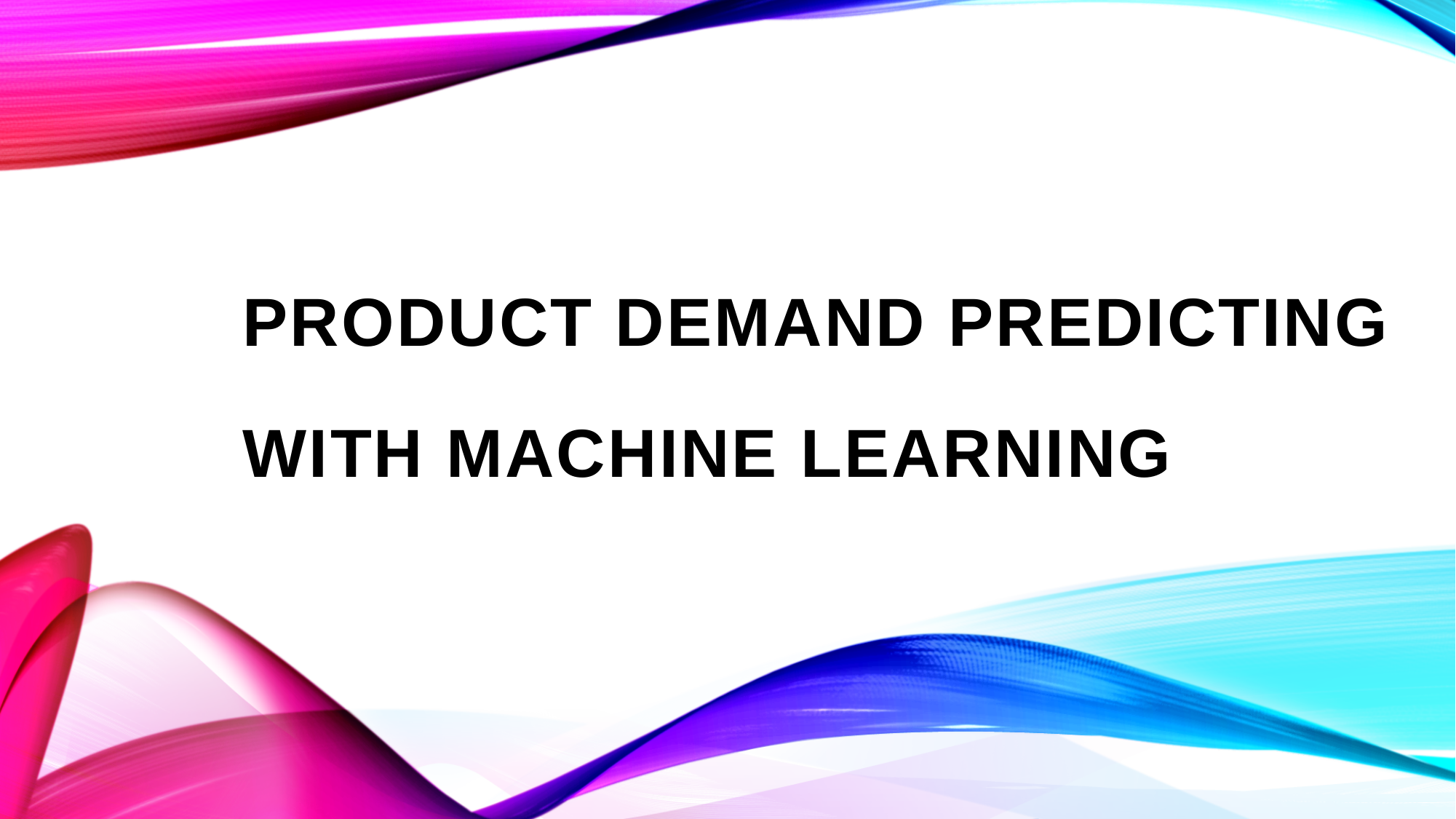

# Product demand predicting with machine learning